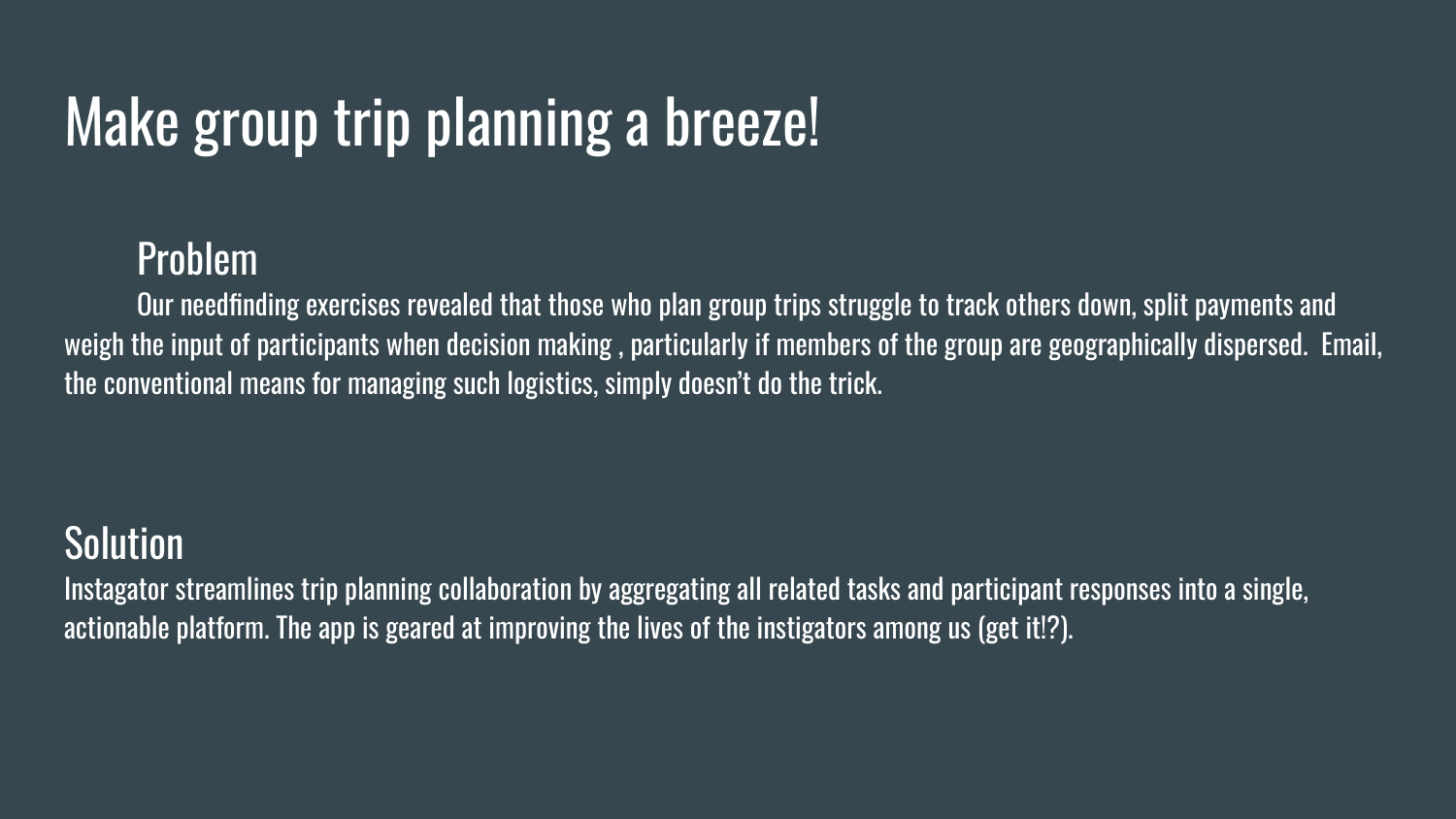

# Make group trip planning a breeze!

Problem
Our needfinding exercises revealed that those who plan group trips struggle to track others down, split payments and weigh the input of participants when decision making , particularly if members of the group are geographically dispersed.  Email, the conventional means for managing such logistics, simply doesn’t do the trick.

Solution
Instagator streamlines trip planning collaboration by aggregating all related tasks and participant responses into a single, actionable platform. The app is geared at improving the lives of the instigators among us (get it!?).